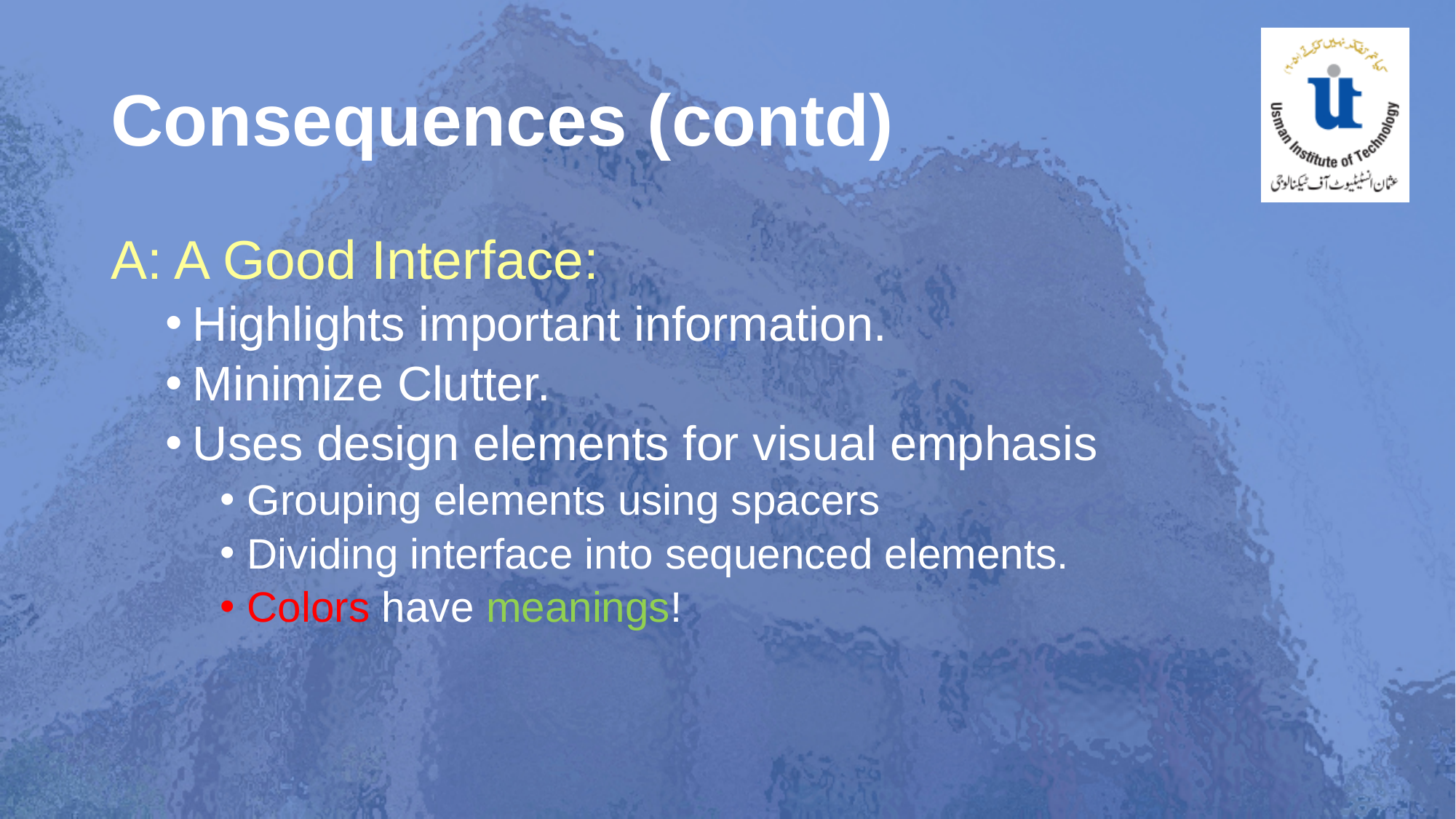

# Consequences (contd)
A: A Good Interface:
Highlights important information.
Minimize Clutter.
Uses design elements for visual emphasis
Grouping elements using spacers
Dividing interface into sequenced elements.
Colors have meanings!